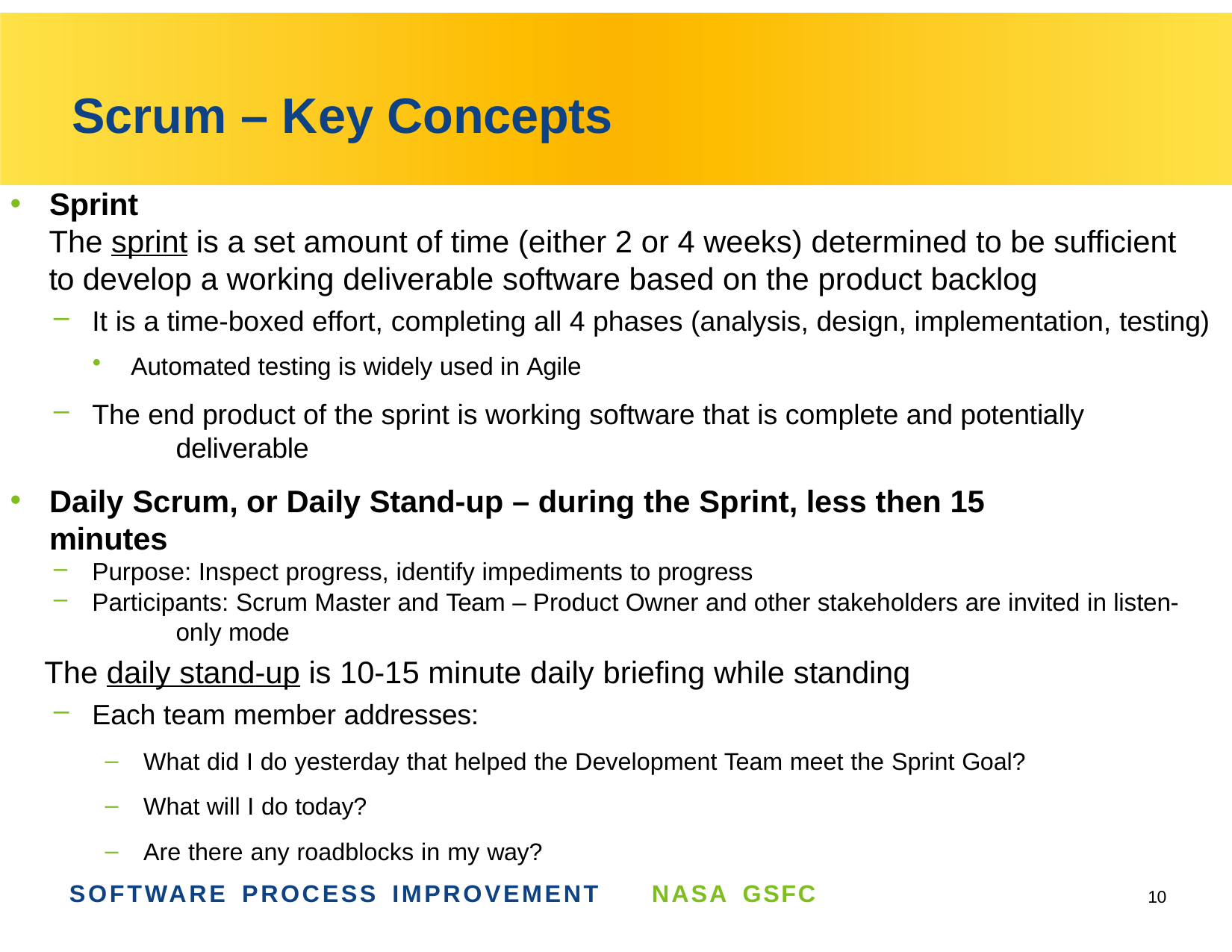

# Scrum – Key Concepts
Sprint
The sprint is a set amount of time (either 2 or 4 weeks) determined to be sufficient to develop a working deliverable software based on the product backlog
It is a time-boxed effort, completing all 4 phases (analysis, design, implementation, testing)
Automated testing is widely used in Agile
The end product of the sprint is working software that is complete and potentially 	deliverable
Daily Scrum, or Daily Stand-up – during the Sprint, less then 15 minutes
Purpose: Inspect progress, identify impediments to progress
Participants: Scrum Master and Team – Product Owner and other stakeholders are invited in listen- 	only mode
The daily stand-up is 10-15 minute daily briefing while standing
Each team member addresses:
What did I do yesterday that helped the Development Team meet the Sprint Goal?
What will I do today?
Are there any roadblocks in my way?
SOFTWARE PROCESS IMPROVEMENT
NASA GSFC
10